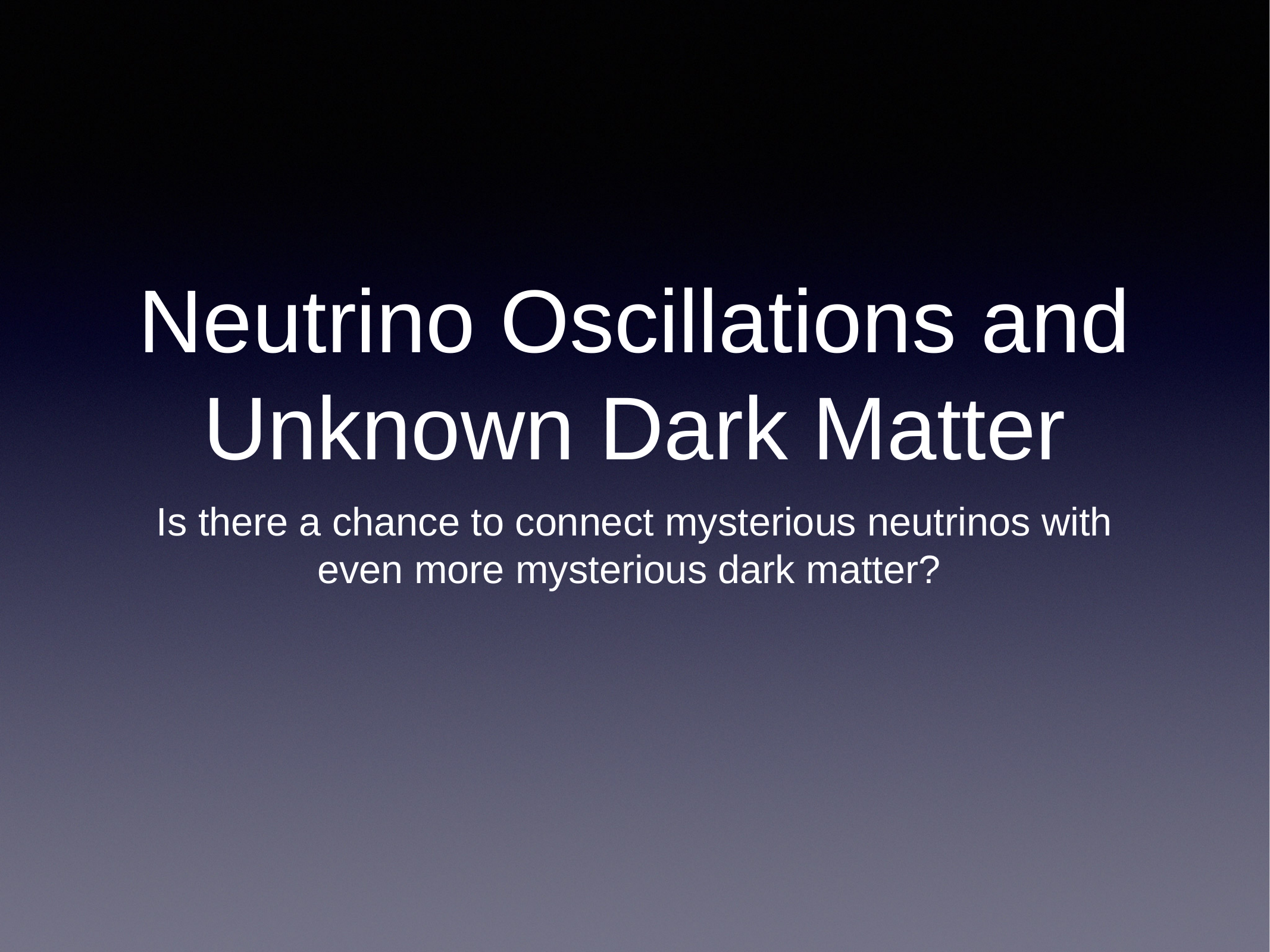

# Neutrino Oscillations and Unknown Dark Matter
Is there a chance to connect mysterious neutrinos with even more mysterious dark matter?